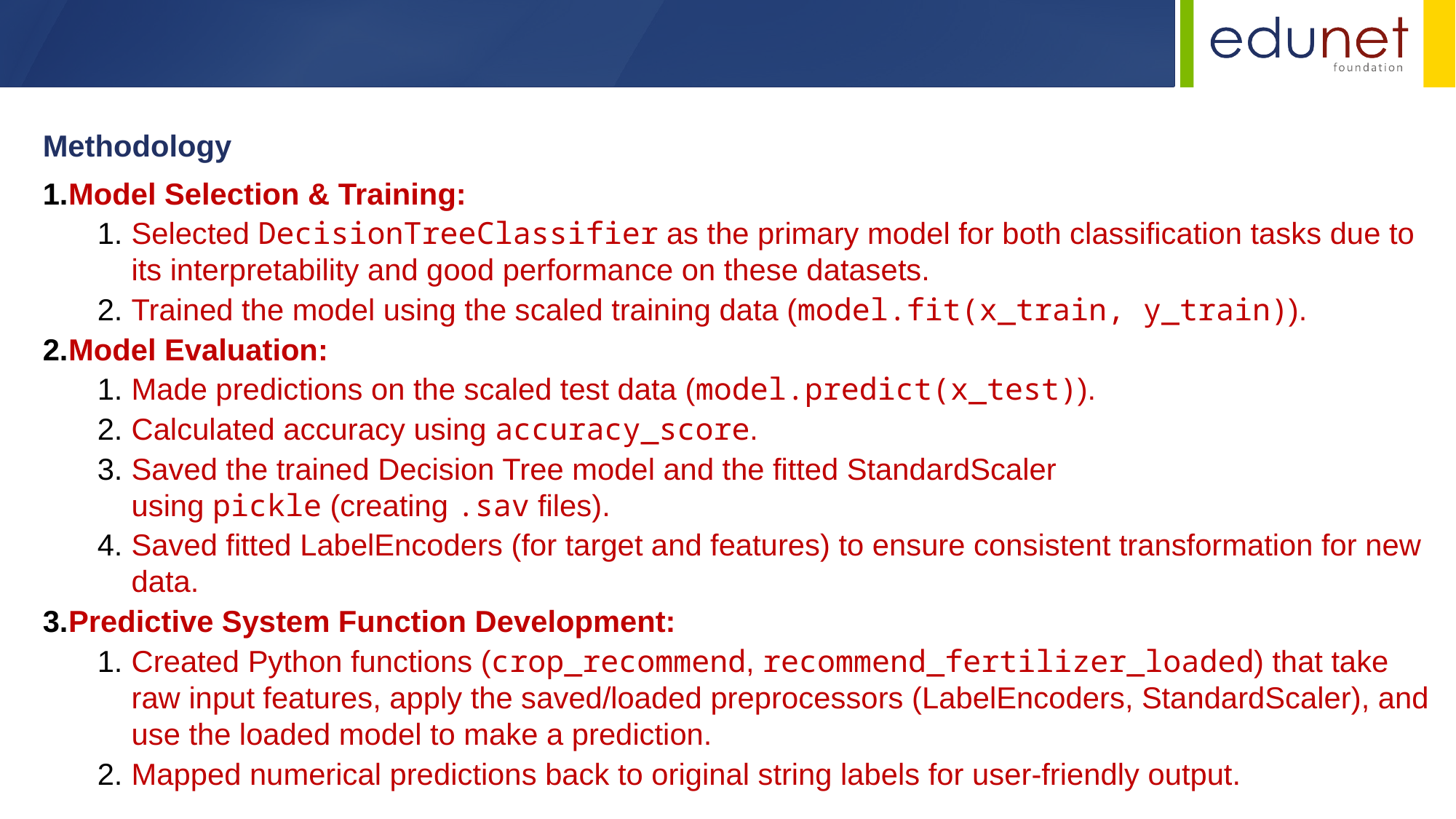

Methodology
Model Selection & Training:
Selected DecisionTreeClassifier as the primary model for both classification tasks due to its interpretability and good performance on these datasets.
Trained the model using the scaled training data (model.fit(x_train, y_train)).
Model Evaluation:
Made predictions on the scaled test data (model.predict(x_test)).
Calculated accuracy using accuracy_score.
Saved the trained Decision Tree model and the fitted StandardScaler using pickle (creating .sav files).
Saved fitted LabelEncoders (for target and features) to ensure consistent transformation for new data.
Predictive System Function Development:
Created Python functions (crop_recommend, recommend_fertilizer_loaded) that take raw input features, apply the saved/loaded preprocessors (LabelEncoders, StandardScaler), and use the loaded model to make a prediction.
Mapped numerical predictions back to original string labels for user-friendly output.